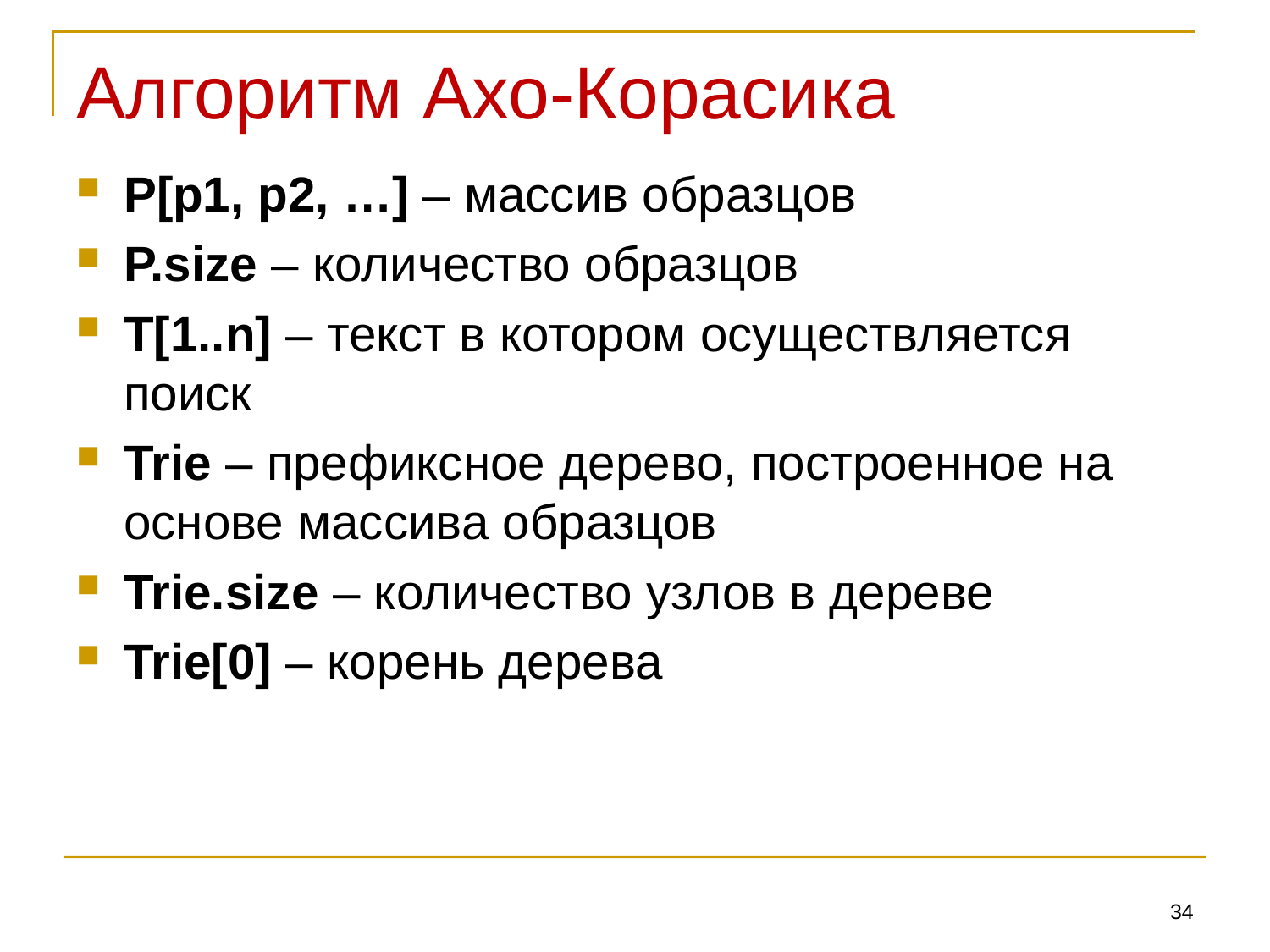

# Алгоритм Ахо-Корасика
P[p1, p2, …] – массив образцов
P.size – количество образцов
T[1..n] – текст в котором осуществляется поиск
Trie – префиксное дерево, построенное на основе массива образцов
Trie.size – количество узлов в дереве
Trie[0] – корень дерева
34